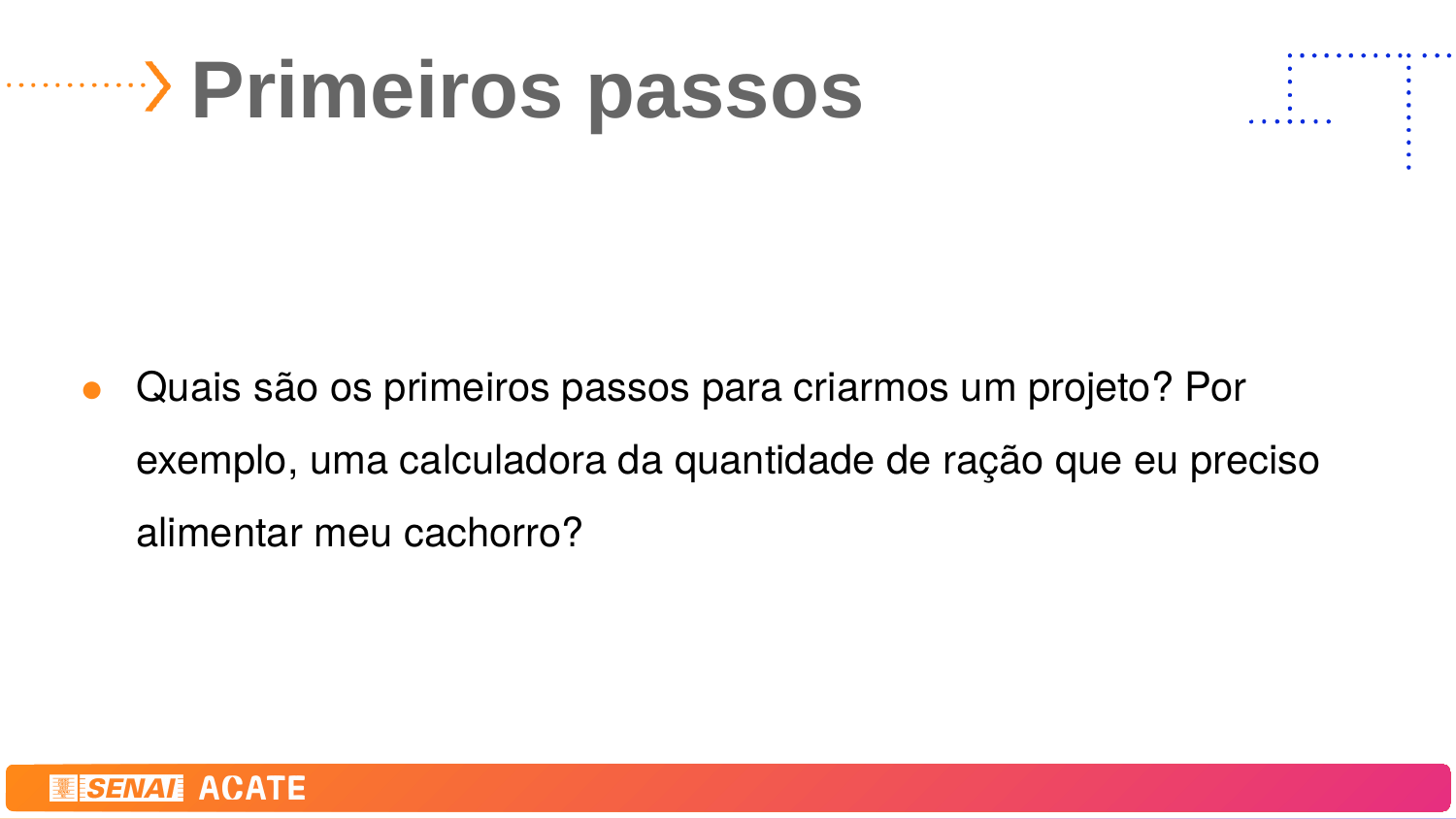

# Primeiros passos
Quais são os primeiros passos para criarmos um projeto? Por exemplo, uma calculadora da quantidade de ração que eu preciso alimentar meu cachorro?